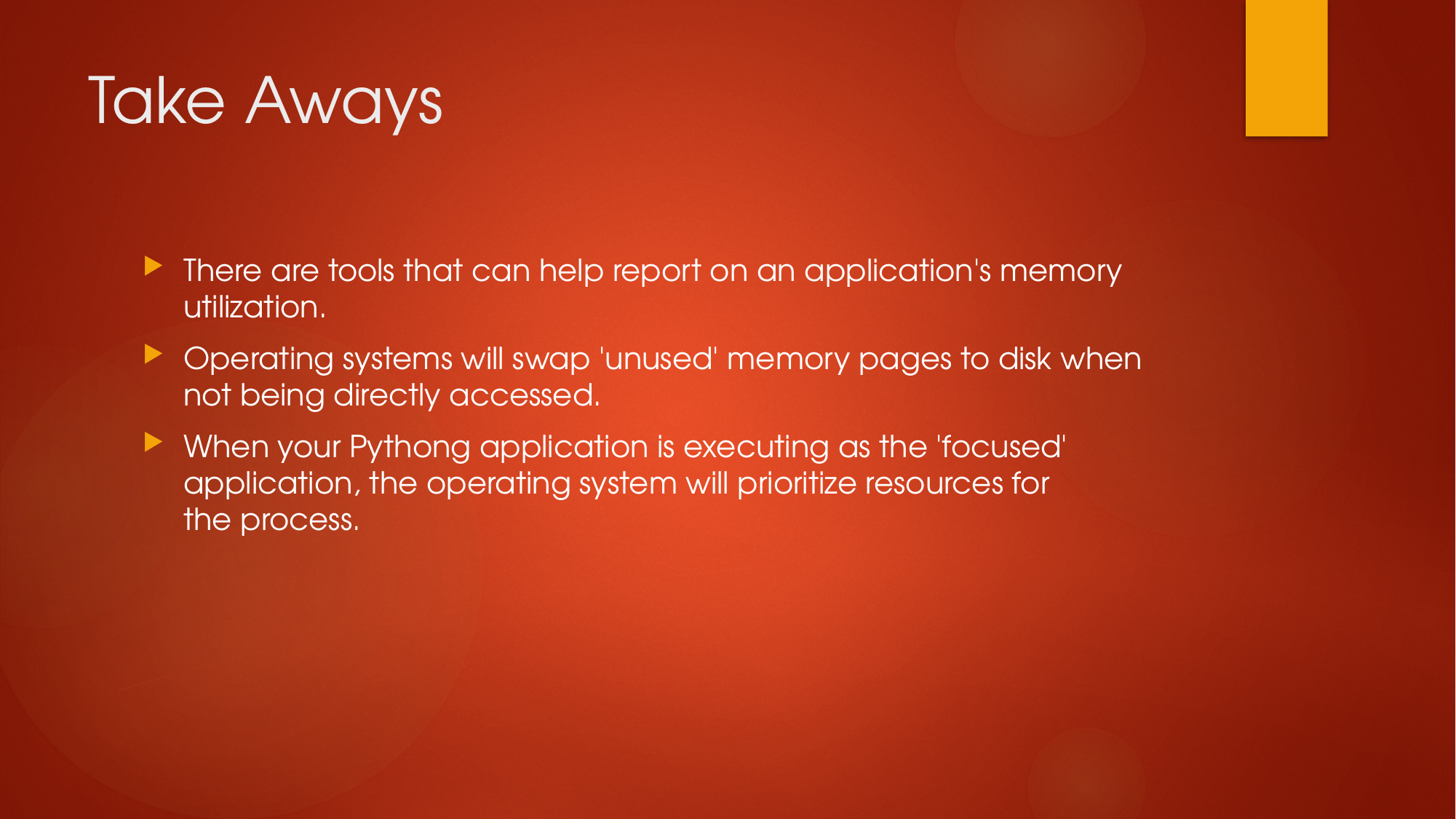

# Take Aways
There are tools that can help report on an application's memory utilization.
Operating systems will swap 'unused' memory pages to disk when not being directly accessed.
When your Pythong application is executing as the 'focused' application, the operating system will prioritize resources for the process.